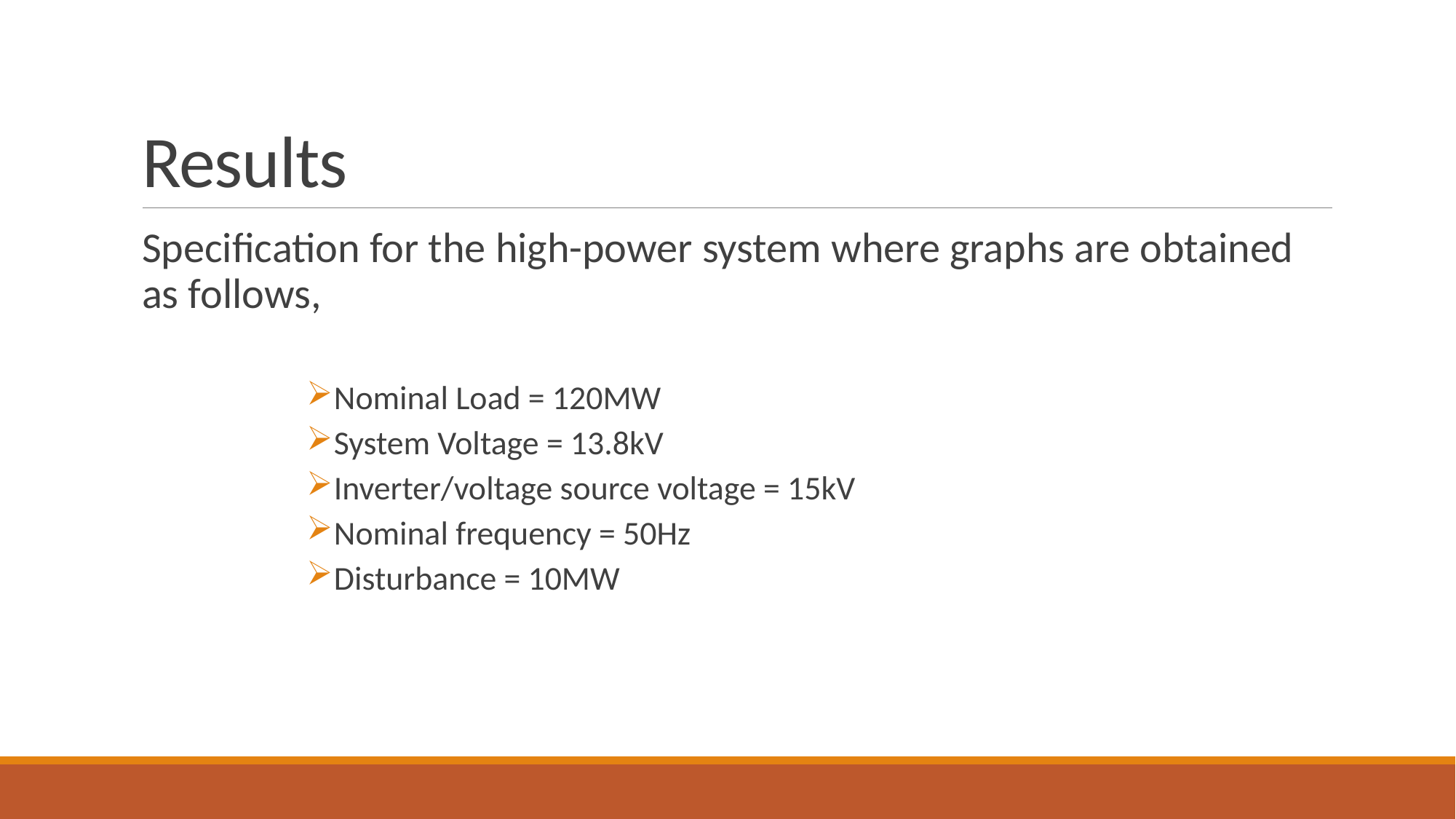

# Results
Specification for the high-power system where graphs are obtained as follows,

Nominal Load = 120MW
System Voltage = 13.8kV
Inverter/voltage source voltage = 15kV
Nominal frequency = 50Hz
Disturbance = 10MW